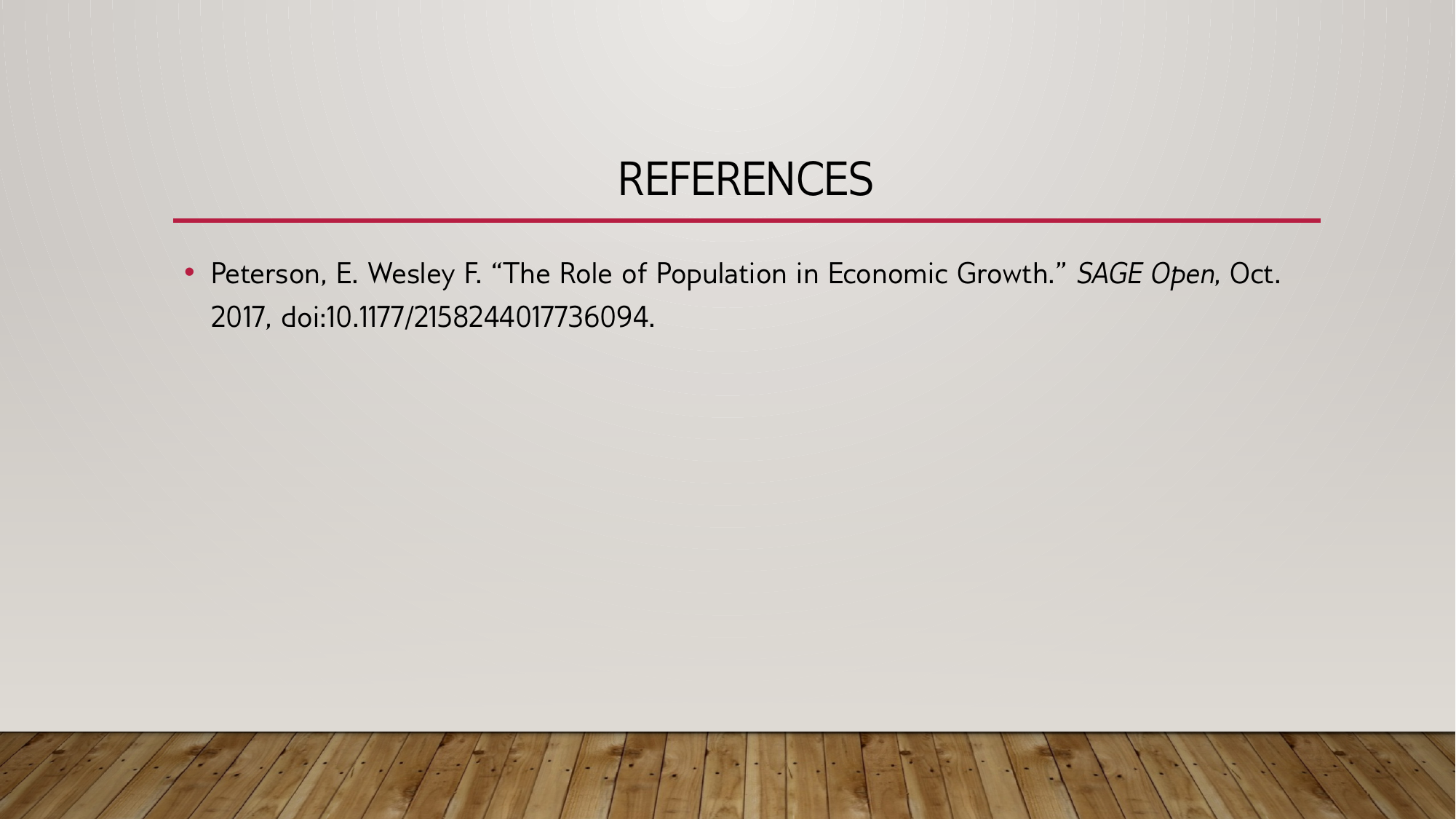

# References
Peterson, E. Wesley F. “The Role of Population in Economic Growth.” SAGE Open, Oct. 2017, doi:10.1177/2158244017736094.